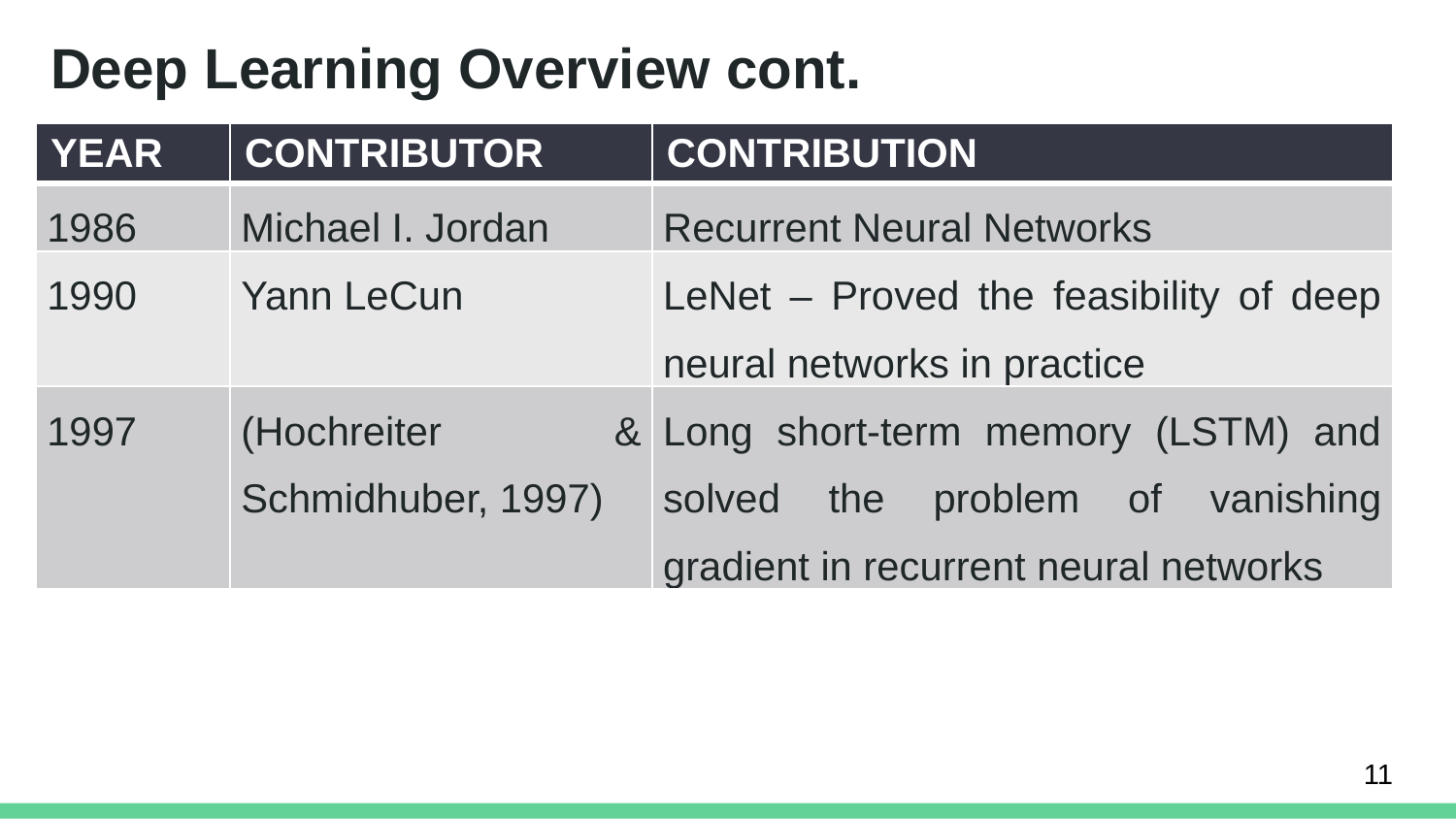

# Deep Learning Overview cont.
| YEAR | CONTRIBUTOR | CONTRIBUTION |
| --- | --- | --- |
| 1986 | Michael I. Jordan | Recurrent Neural Networks |
| 1990 | Yann LeCun | LeNet – Proved the feasibility of deep neural networks in practice |
| 1997 | (Hochreiter & Schmidhuber, 1997) | Long short-term memory (LSTM) and solved the problem of vanishing gradient in recurrent neural networks |
11